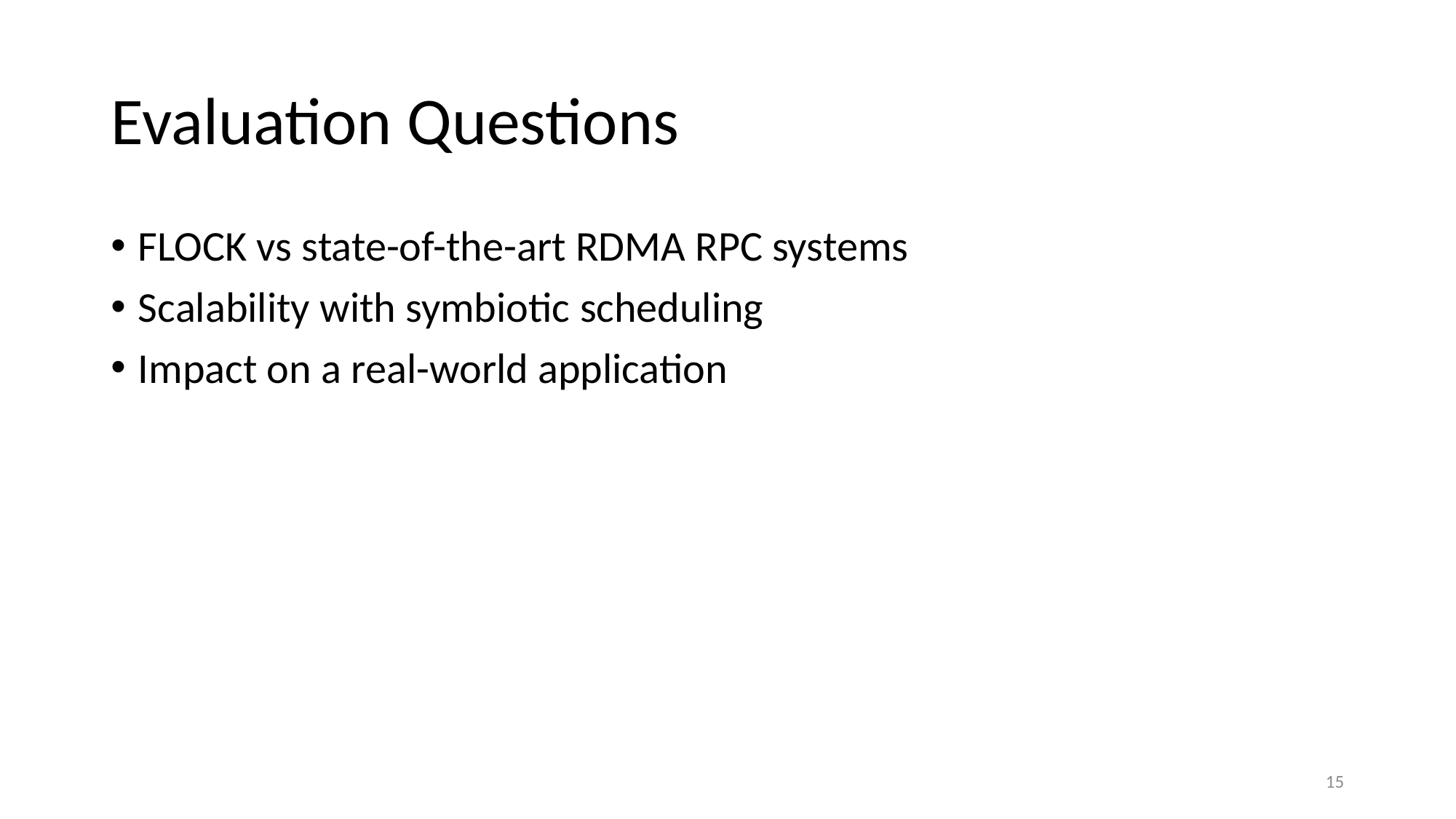

# Evaluation Questions
FLOCK vs state-of-the-art RDMA RPC systems
Scalability with symbiotic scheduling
Impact on a real-world application
15